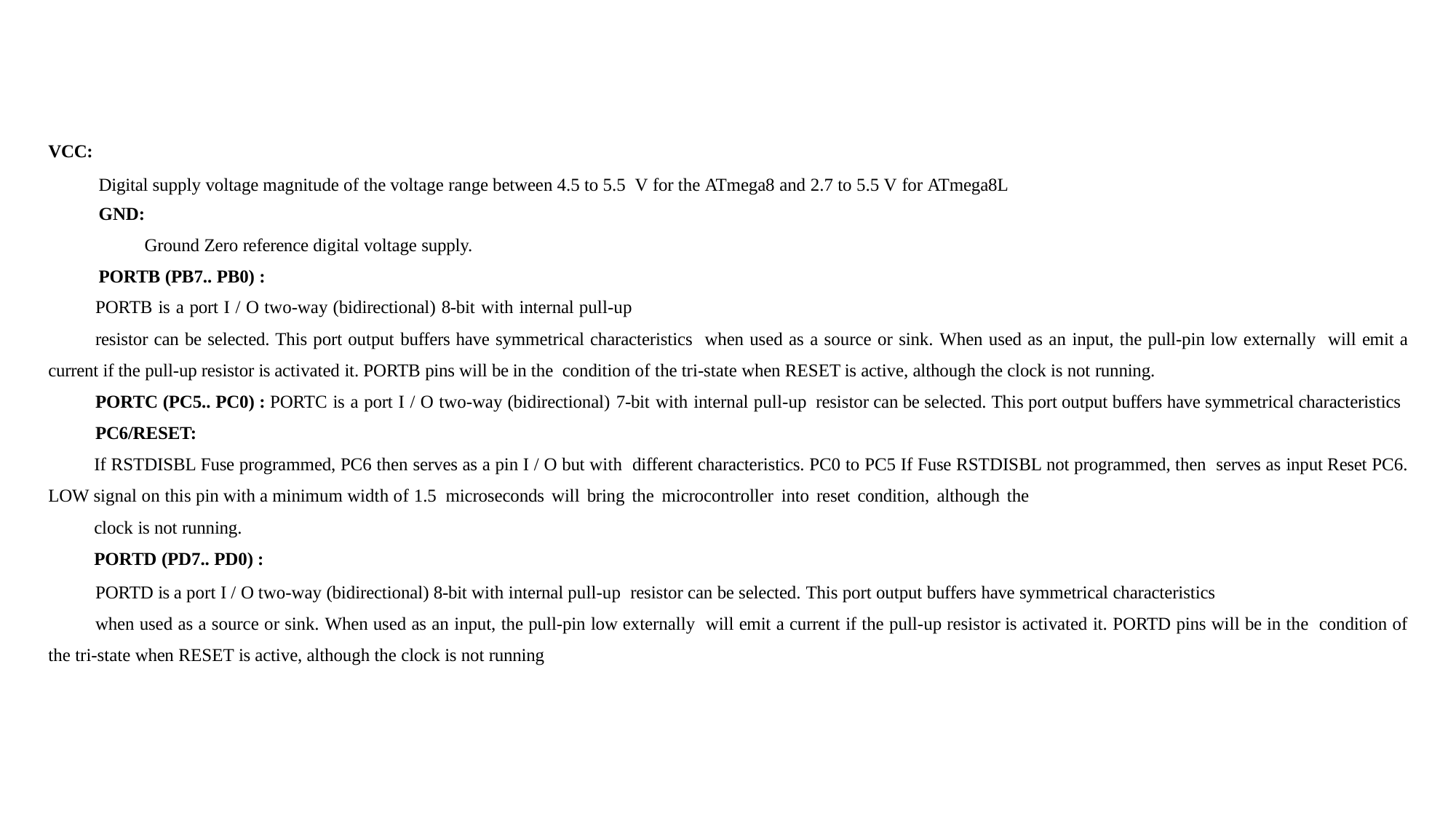

VCC:
Digital supply voltage magnitude of the voltage range between 4.5 to 5.5  V for the ATmega8 and 2.7 to 5.5 V for ATmega8L
GND:
Ground Zero reference digital voltage supply.
PORTB (PB7.. PB0) :
PORTB is a port I / O two-way (bidirectional) 8-bit with internal pull-up
resistor can be selected. This port output buffers have symmetrical characteristics  when used as a source or sink. When used as an input, the pull-pin low externally  will emit a current if the pull-up resistor is activated it. PORTB pins will be in the  condition of the tri-state when RESET is active, although the clock is not running.
PORTC (PC5.. PC0) : PORTC is a port I / O two-way (bidirectional) 7-bit with internal pull-up  resistor can be selected. This port output buffers have symmetrical characteristics
PC6/RESET:
If RSTDISBL Fuse programmed, PC6 then serves as a pin I / O but with  different characteristics. PC0 to PC5 If Fuse RSTDISBL not programmed, then  serves as input Reset PC6. LOW signal on this pin with a minimum width of 1.5  microseconds will bring the microcontroller into reset condition, although the
clock is not running.
PORTD (PD7.. PD0) :
PORTD is a port I / O two-way (bidirectional) 8-bit with internal pull-up  resistor can be selected. This port output buffers have symmetrical characteristics
when used as a source or sink. When used as an input, the pull-pin low externally  will emit a current if the pull-up resistor is activated it. PORTD pins will be in the  condition of the tri-state when RESET is active, although the clock is not running